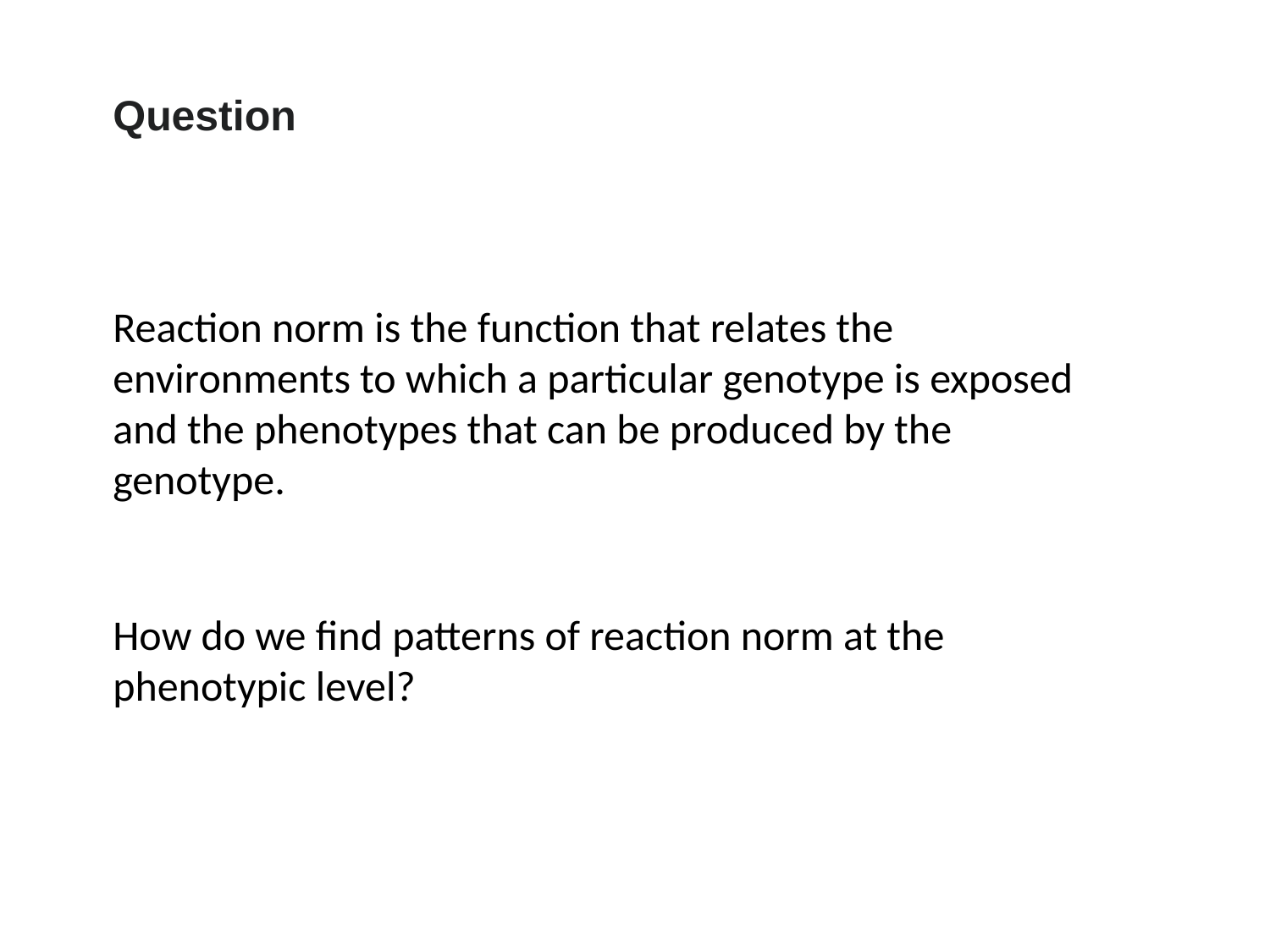

Question
Reaction norm is the function that relates the environments to which a particular genotype is exposed and the phenotypes that can be produced by the genotype.
How do we find patterns of reaction norm at the phenotypic level?